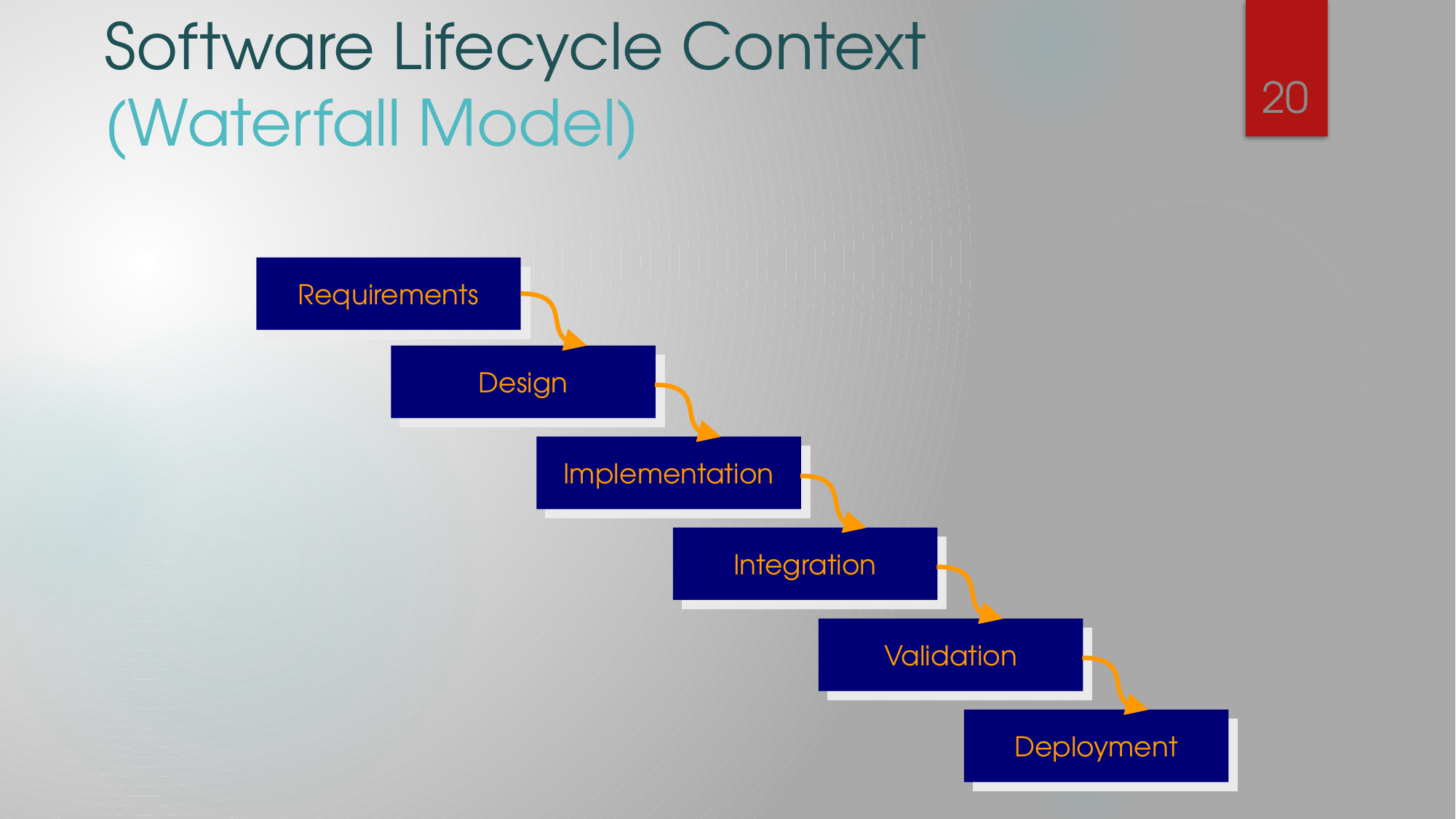

# Software Lifecycle Context (Waterfall Model)
20
Requirements
Design
Implementation
Integration
Validation
Deployment